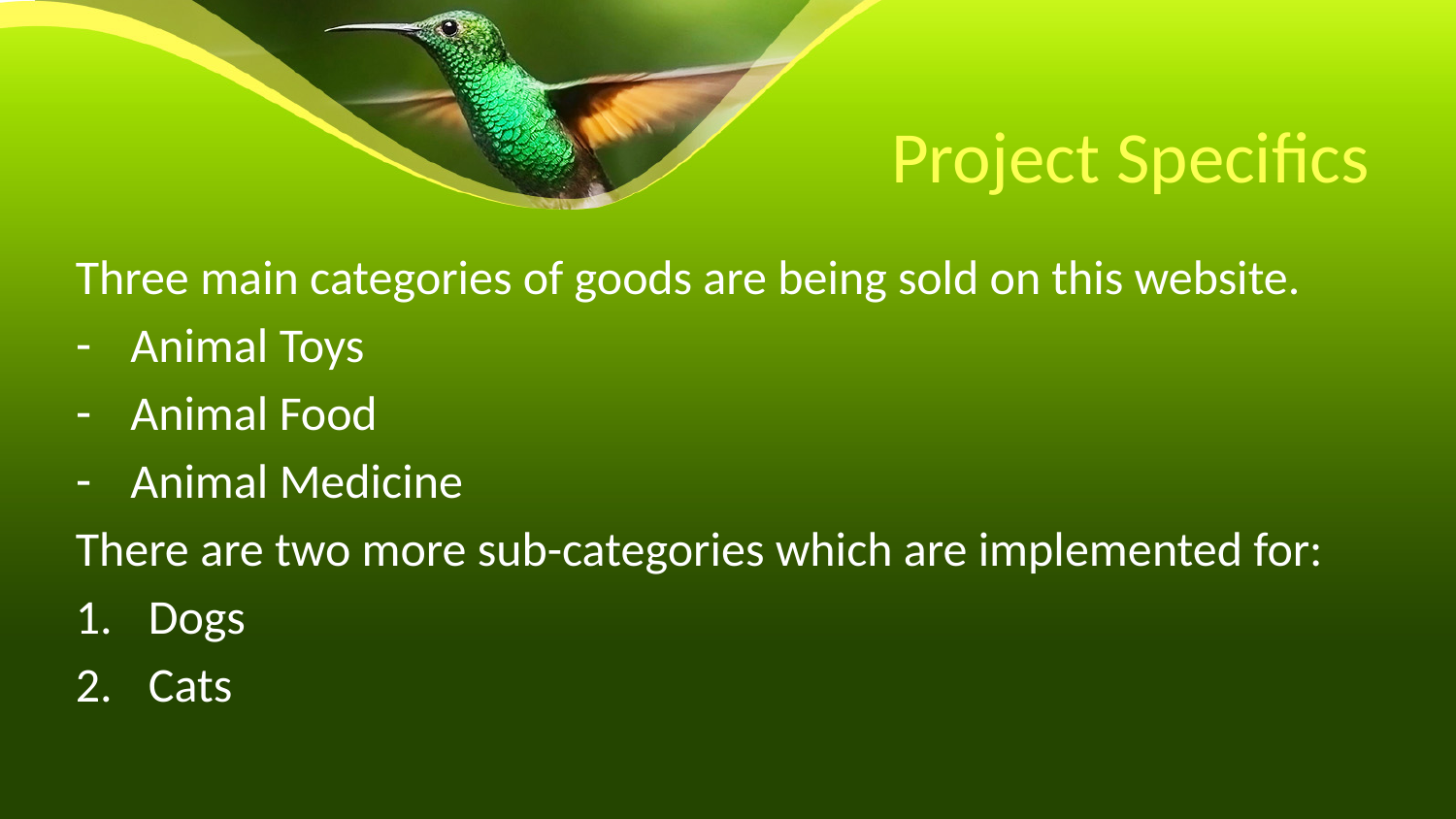

# Project Specifics
Three main categories of goods are being sold on this website.
Animal Toys
Animal Food
Animal Medicine
There are two more sub-categories which are implemented for:
Dogs
Cats